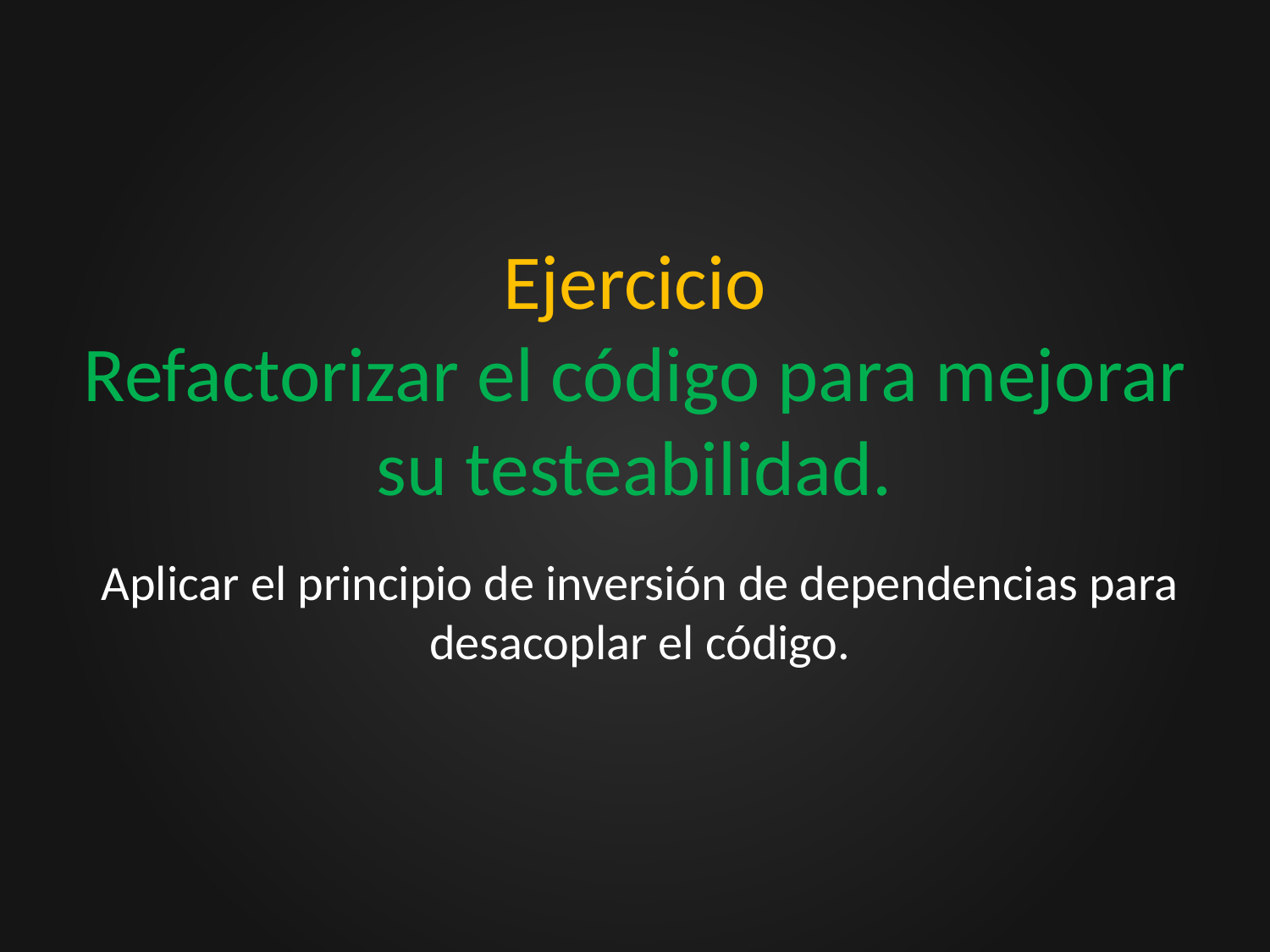

# Ejercicio Refactorizar el código para mejorar su testeabilidad.
Aplicar el principio de inversión de dependencias para desacoplar el código.